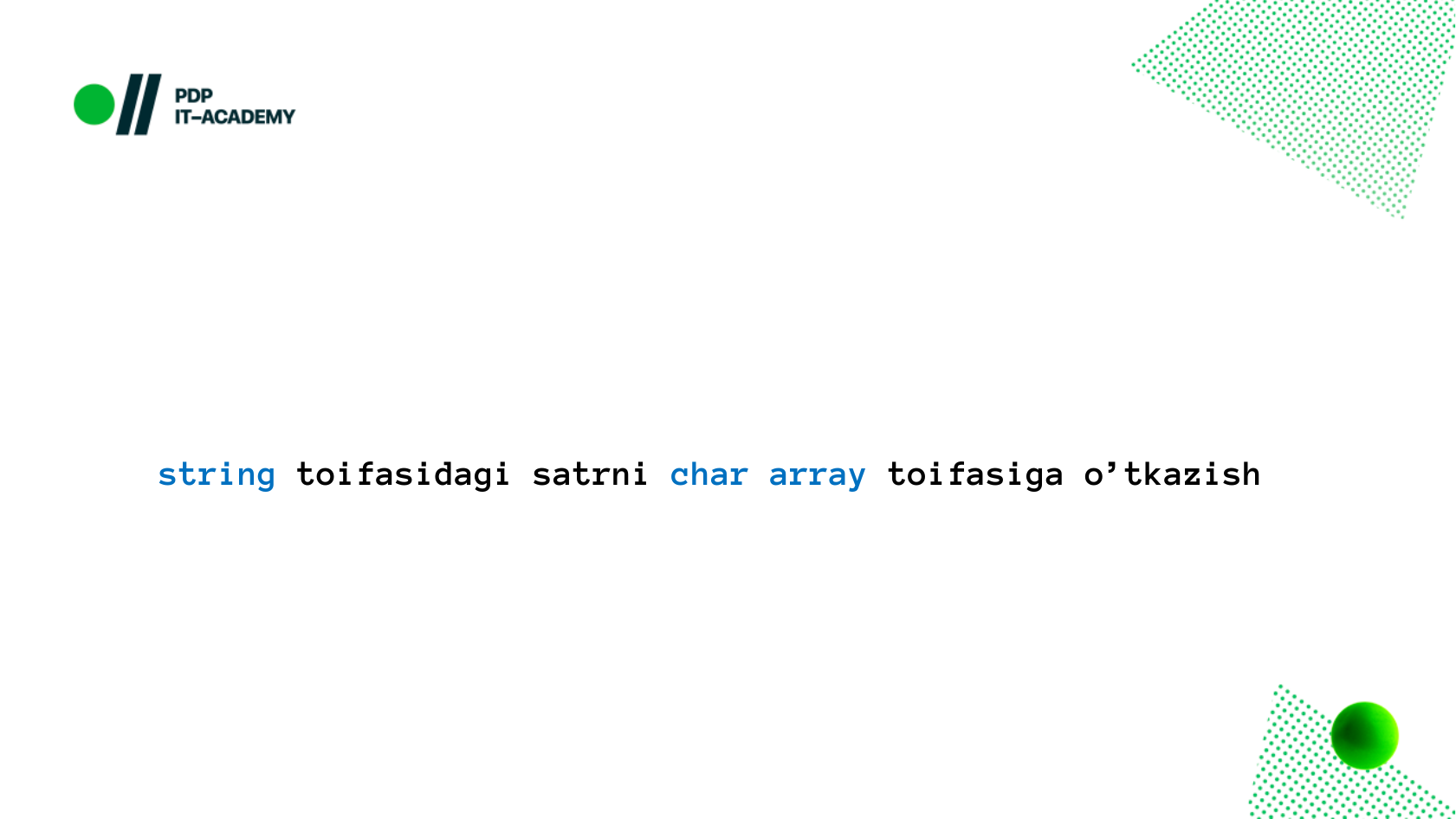

string toifasidagi satrni char array toifasiga o’tkazish